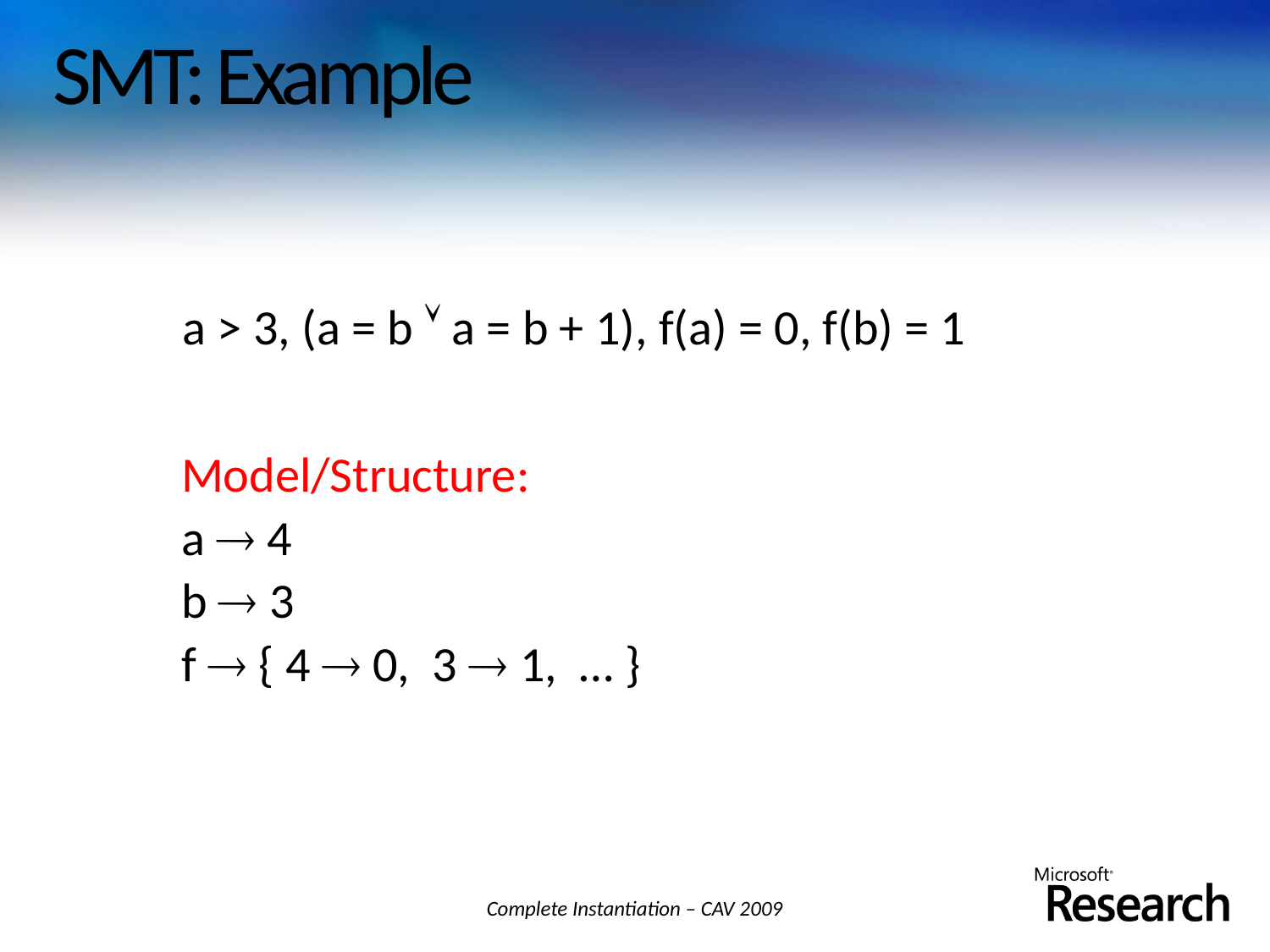

# SMT: Example
a > 3, (a = b ∨ a = b + 1), f(a) = 0, f(b) = 1
Model/Structure:
a → 4
b → 3
f → { 4 → 0,  3 → 1,  … }
Complete Instantiation – CAV 2009